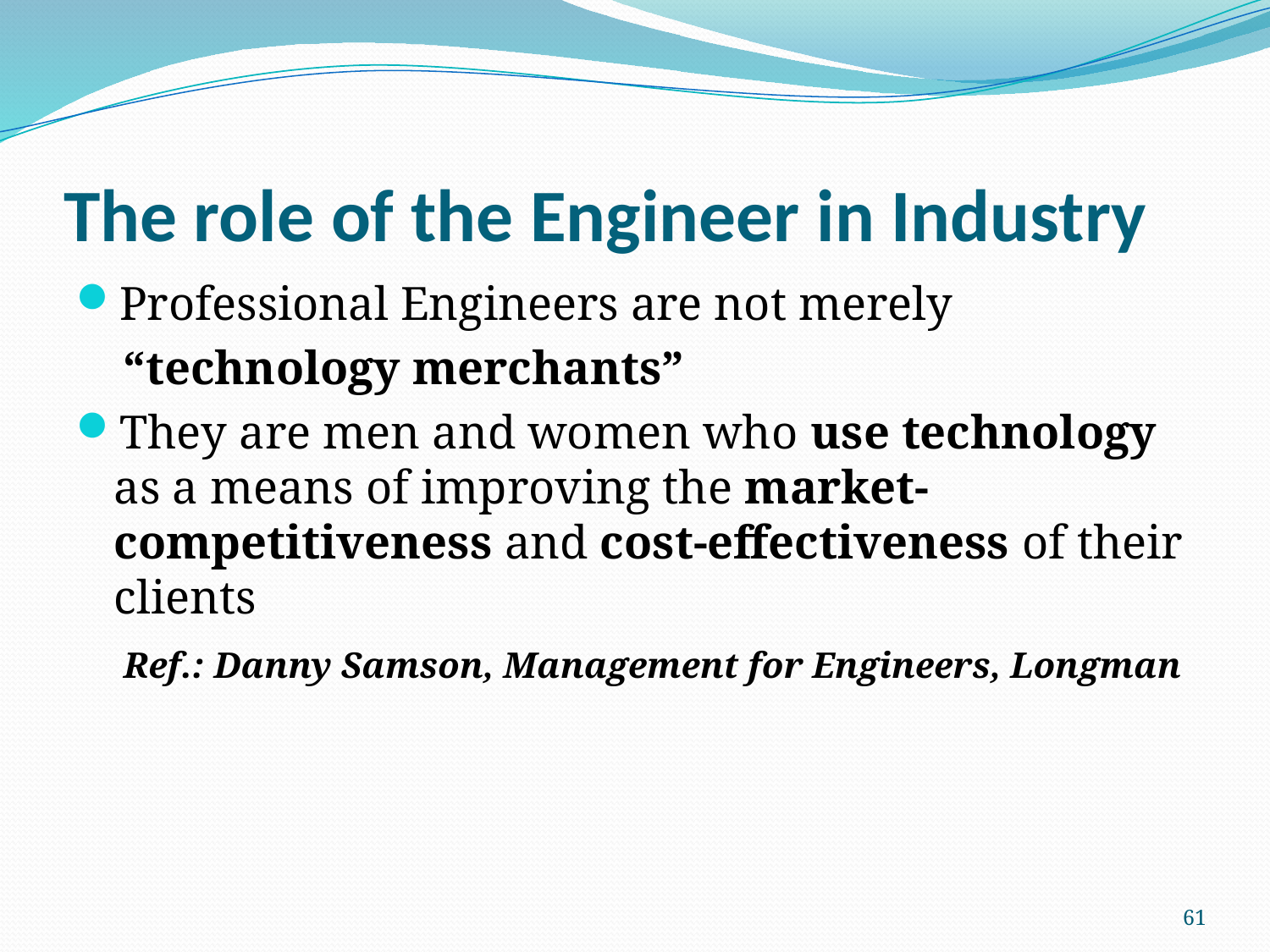

# The role of the Engineer in Industry
Professional Engineers are not merely
    “technology merchants”
They are men and women who use technology as a means of improving the market-competitiveness and cost-effectiveness of their clients
    Ref.: Danny Samson, Management for Engineers, Longman
61